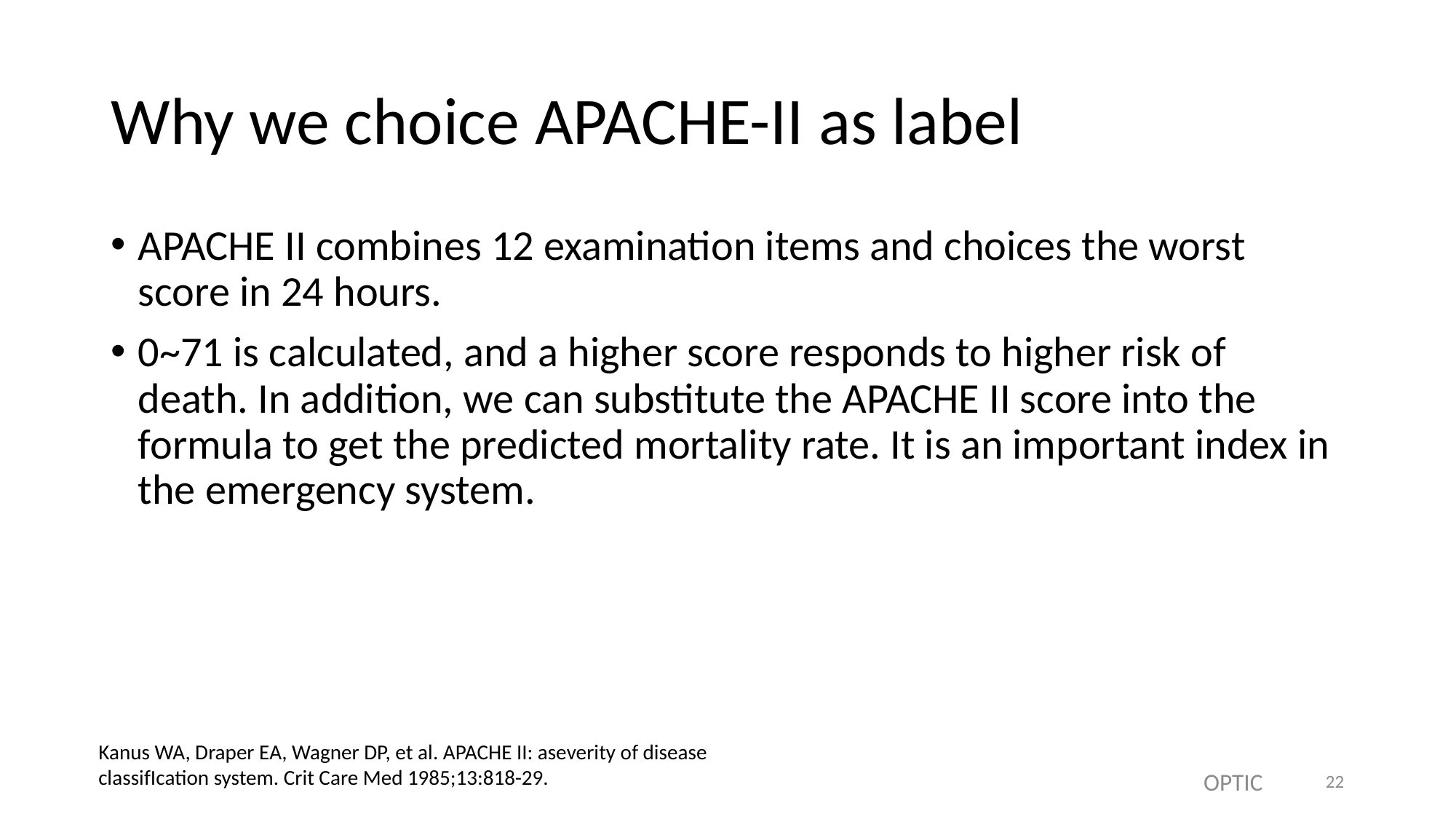

# Why we choice APACHE-II as label
APACHE II combines 12 examination items and choices the worst score in 24 hours.
0~71 is calculated, and a higher score responds to higher risk of death. In addition, we can substitute the APACHE II score into the formula to get the predicted mortality rate. It is an important index in the emergency system.
Kanus WA, Draper EA, Wagner DP, et al. APACHE II: aseverity of disease classifIcation system. Crit Care Med 1985;13:818-29.

22
OPTIC